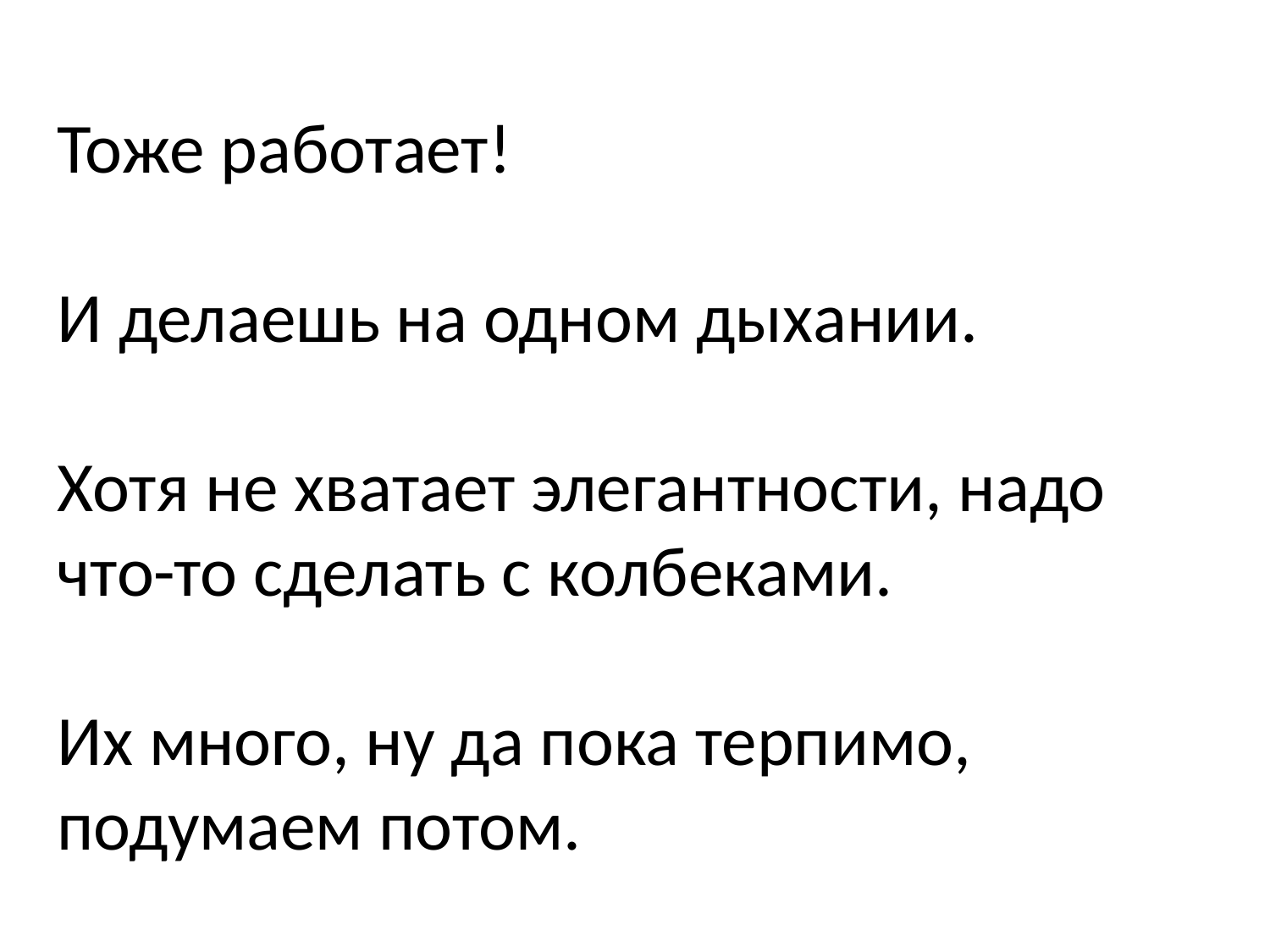

Тоже работает!

И делаешь на одном дыхании.

Хотя не хватает элегантности, надо что-то сделать с колбеками.

Их много, ну да пока терпимо, подумаем потом.